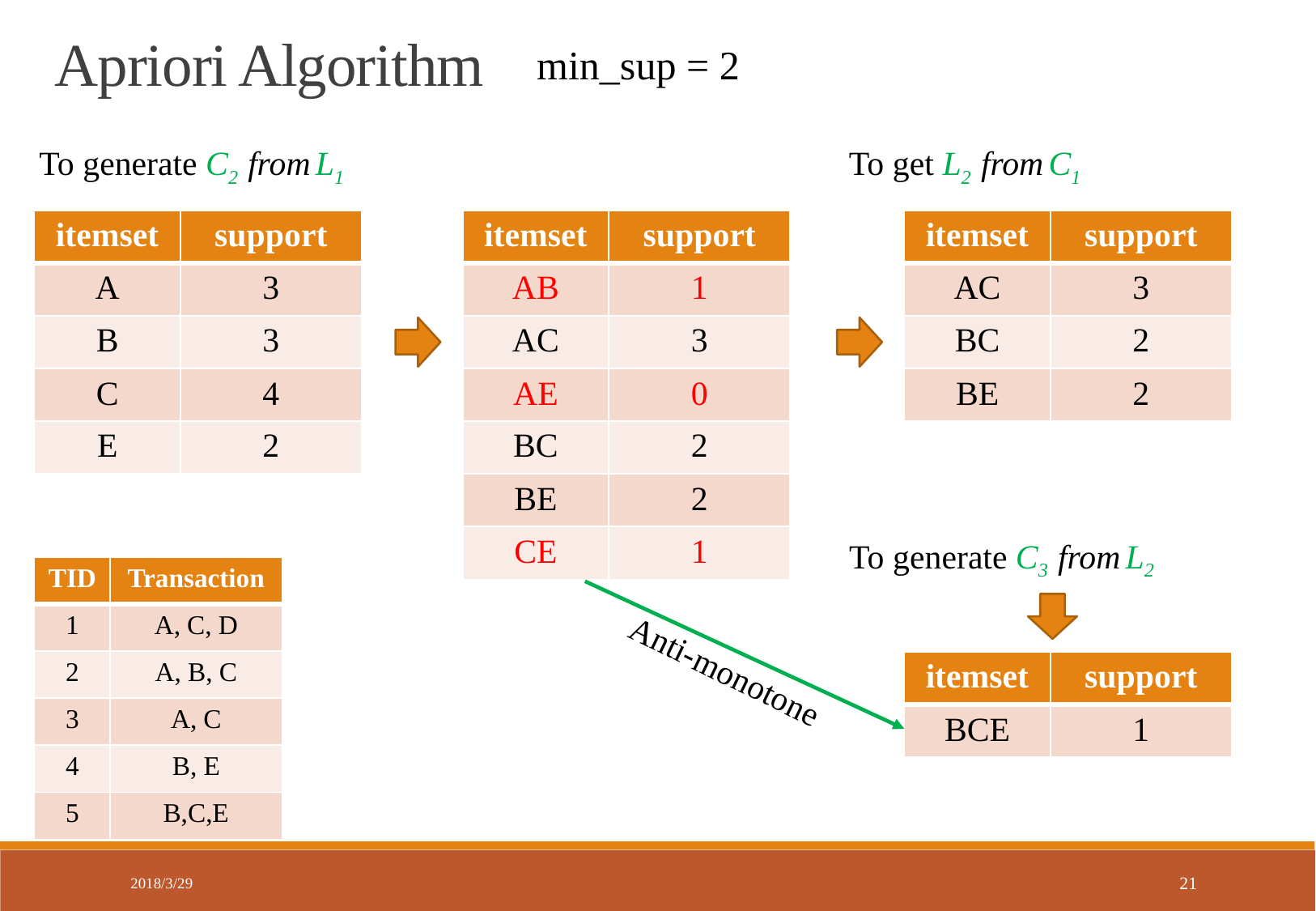

Apriori Algorithm
min_sup = 2
To generate C2  from L1
To get L2  from C1
| itemset | support |
| --- | --- |
| A | 3 |
| B | 3 |
| C | 4 |
| E | 2 |
| itemset | support |
| --- | --- |
| AB | 1 |
| AC | 3 |
| AE | 0 |
| BC | 2 |
| BE | 2 |
| CE | 1 |
| itemset | support |
| --- | --- |
| AC | 3 |
| BC | 2 |
| BE | 2 |

To generate C3  from L2
| TID | Transaction |
| --- | --- |
| 1 | A, C, D |
| 2 | A, B, C |
| 3 | A, C |
| 4 | B, E |
| 5 | B,C,E |

Anti-monotone
| itemset | support |
| --- | --- |
| BCE | 1 |
2018/3/29
21